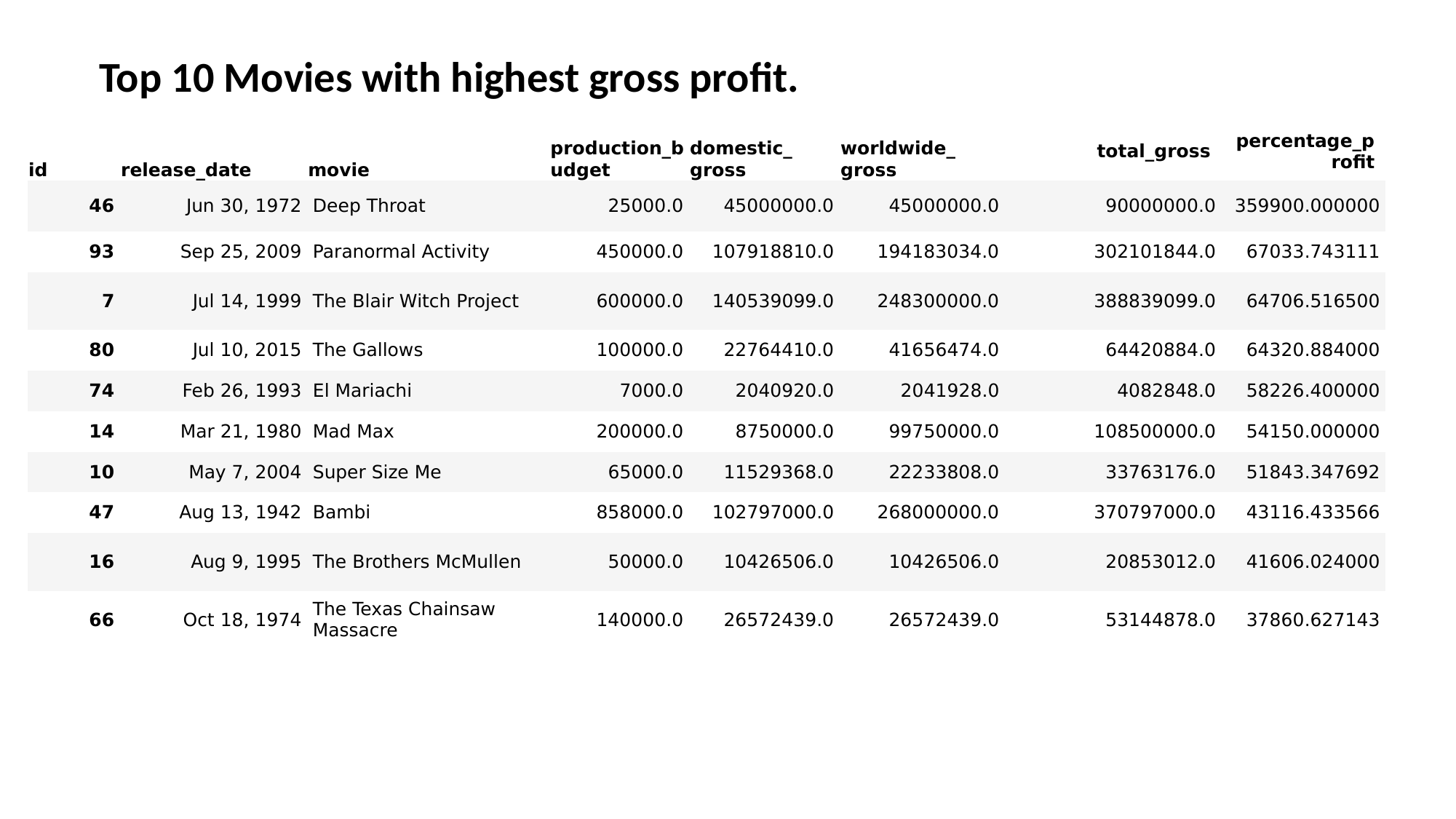

Top 10 Movies with highest gross profit.
| id | release\_date | movie | production\_budget | domestic\_ gross | worldwide\_ gross | total\_gross | percentage\_profit |
| --- | --- | --- | --- | --- | --- | --- | --- |
| 46 | Jun 30, 1972 | Deep Throat | 25000.0 | 45000000.0 | 45000000.0 | 90000000.0 | 359900.000000 |
| 93 | Sep 25, 2009 | Paranormal Activity | 450000.0 | 107918810.0 | 194183034.0 | 302101844.0 | 67033.743111 |
| 7 | Jul 14, 1999 | The Blair Witch Project | 600000.0 | 140539099.0 | 248300000.0 | 388839099.0 | 64706.516500 |
| 80 | Jul 10, 2015 | The Gallows | 100000.0 | 22764410.0 | 41656474.0 | 64420884.0 | 64320.884000 |
| 74 | Feb 26, 1993 | El Mariachi | 7000.0 | 2040920.0 | 2041928.0 | 4082848.0 | 58226.400000 |
| 14 | Mar 21, 1980 | Mad Max | 200000.0 | 8750000.0 | 99750000.0 | 108500000.0 | 54150.000000 |
| 10 | May 7, 2004 | Super Size Me | 65000.0 | 11529368.0 | 22233808.0 | 33763176.0 | 51843.347692 |
| 47 | Aug 13, 1942 | Bambi | 858000.0 | 102797000.0 | 268000000.0 | 370797000.0 | 43116.433566 |
| 16 | Aug 9, 1995 | The Brothers McMullen | 50000.0 | 10426506.0 | 10426506.0 | 20853012.0 | 41606.024000 |
| 66 | Oct 18, 1974 | The Texas Chainsaw Massacre | 140000.0 | 26572439.0 | 26572439.0 | 53144878.0 | 37860.627143 |